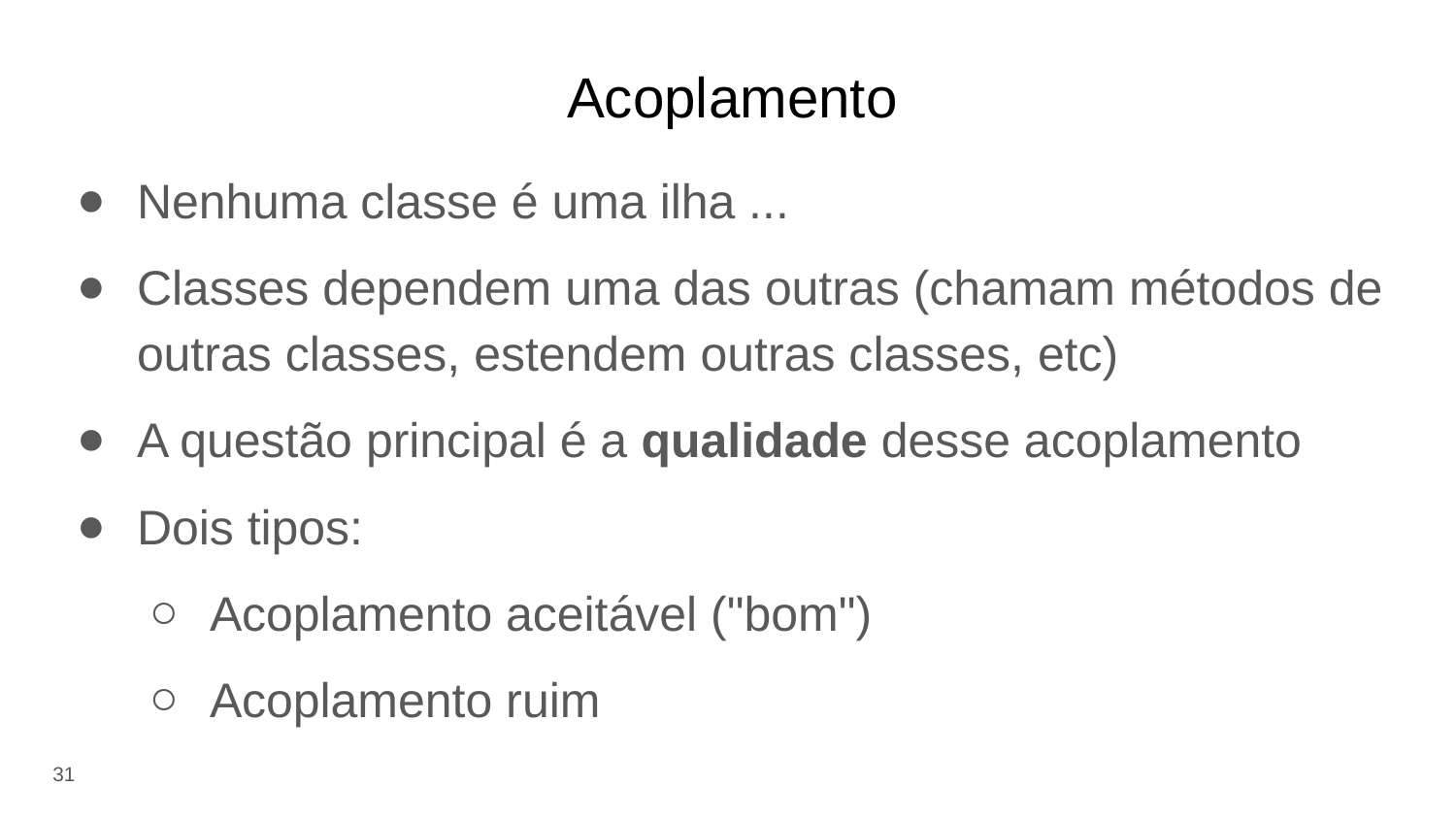

# Acoplamento
Nenhuma classe é uma ilha ...
Classes dependem uma das outras (chamam métodos de outras classes, estendem outras classes, etc)
A questão principal é a qualidade desse acoplamento
Dois tipos:
Acoplamento aceitável ("bom")
Acoplamento ruim
31